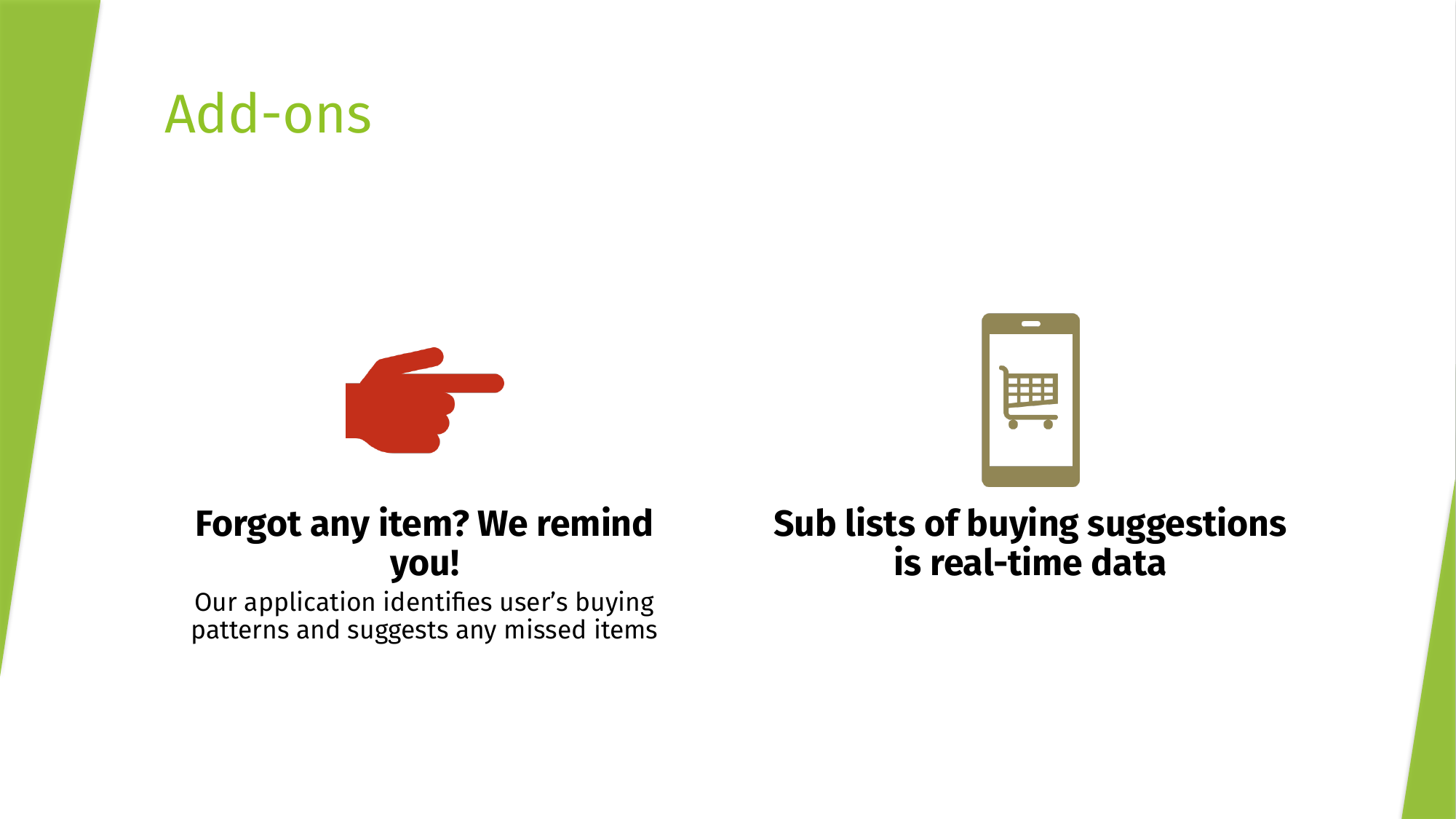

# Add-ons
Forgot any item? We remind you!
Our application identifies user’s buying patterns and suggests any missed items
Sub lists of buying suggestions is real-time data